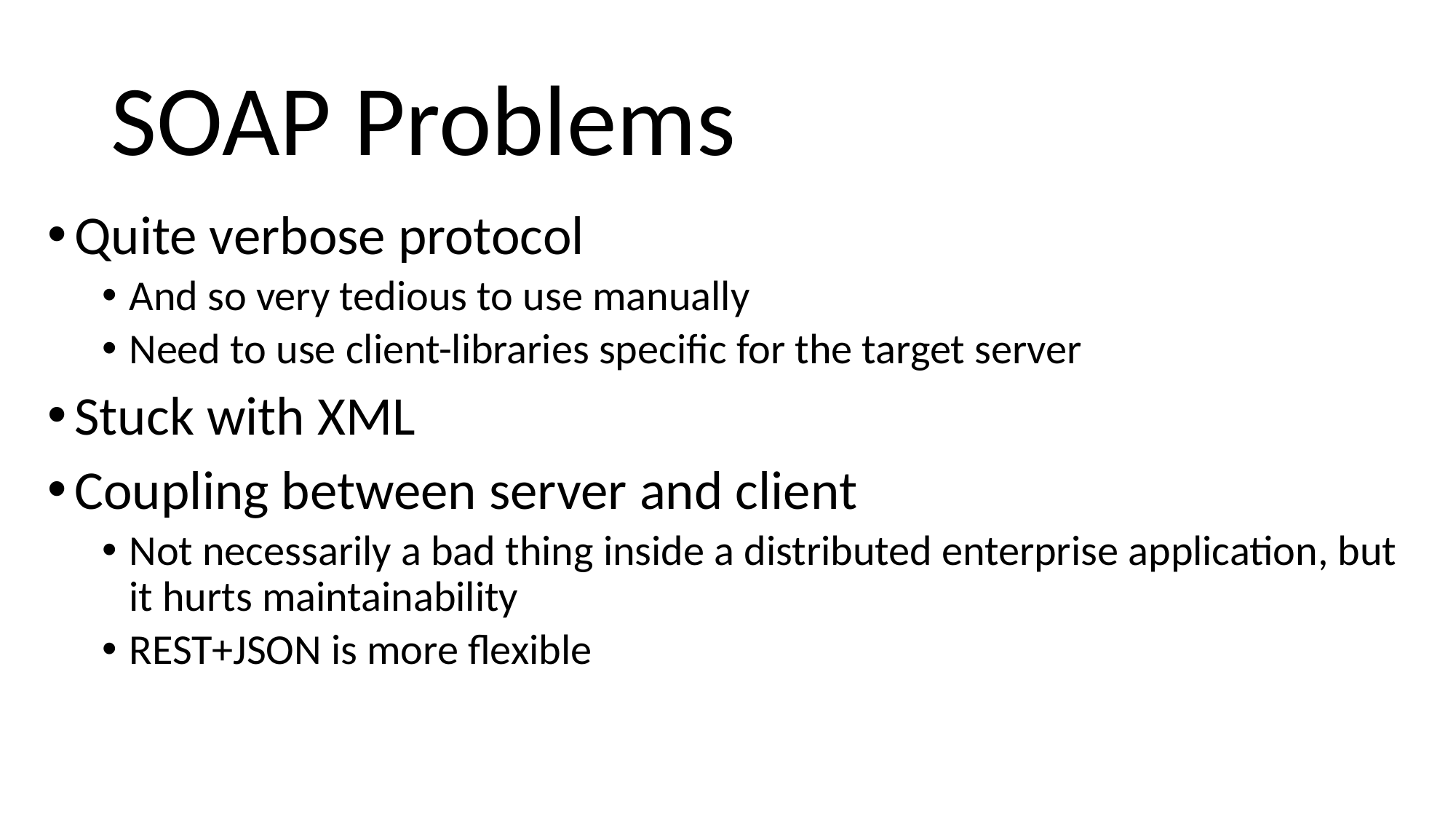

# SOAP Problems
Quite verbose protocol
And so very tedious to use manually
Need to use client-libraries specific for the target server
Stuck with XML
Coupling between server and client
Not necessarily a bad thing inside a distributed enterprise application, but it hurts maintainability
REST+JSON is more flexible